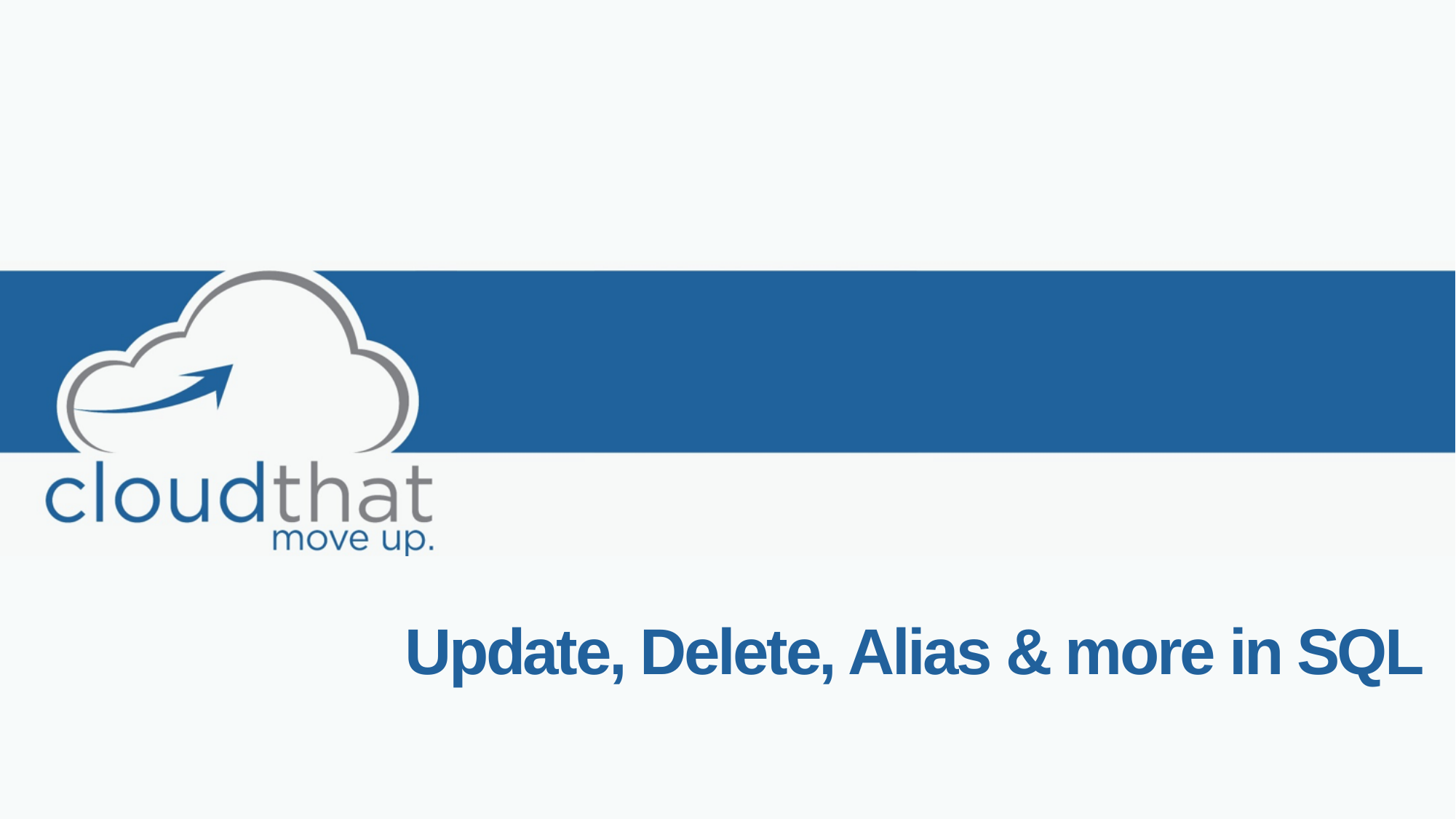

# Update, Delete, Alias & more in SQL